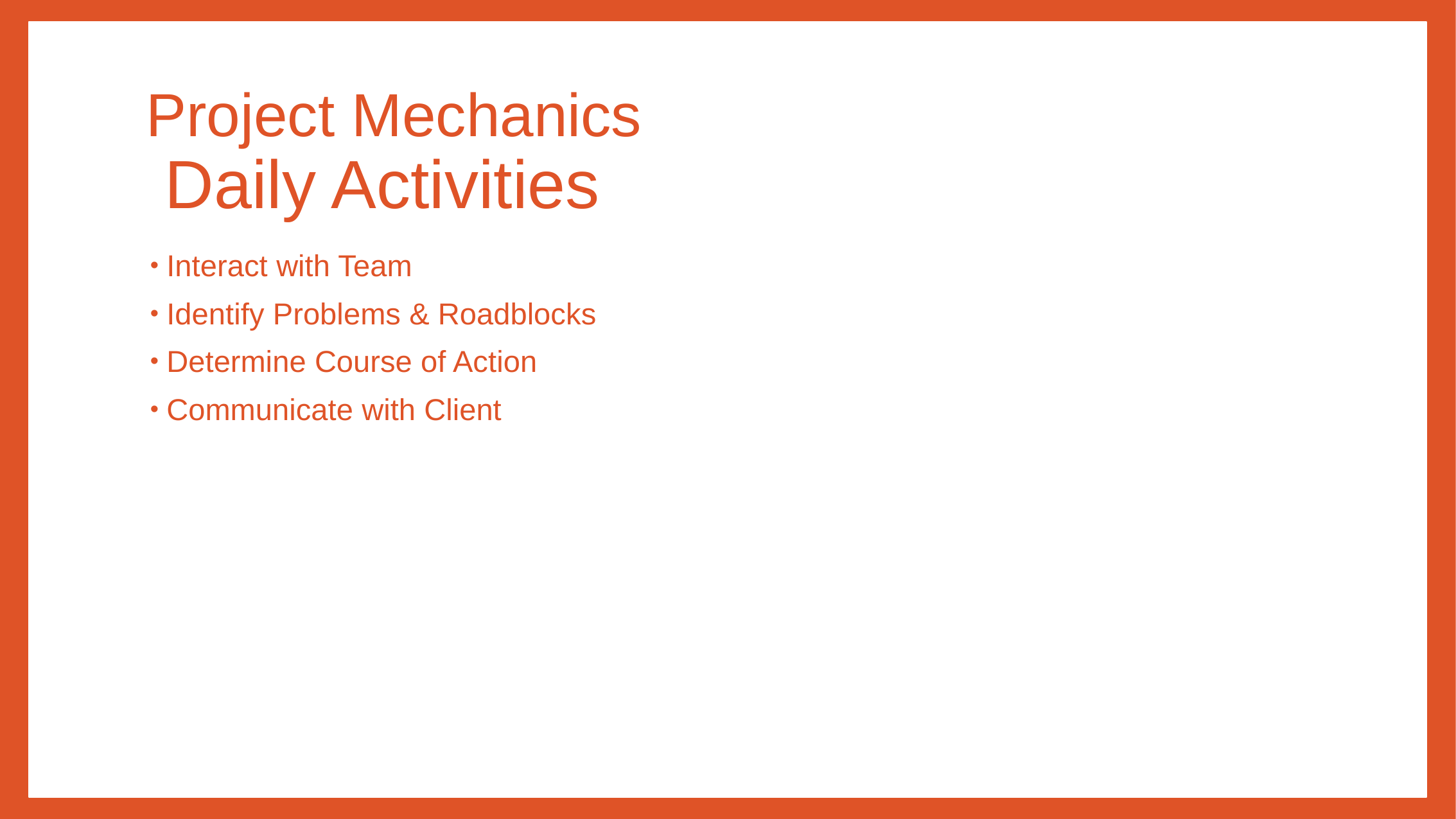

# Project Mechanics Daily Activities
Interact with Team
Identify Problems & Roadblocks
Determine Course of Action
Communicate with Client